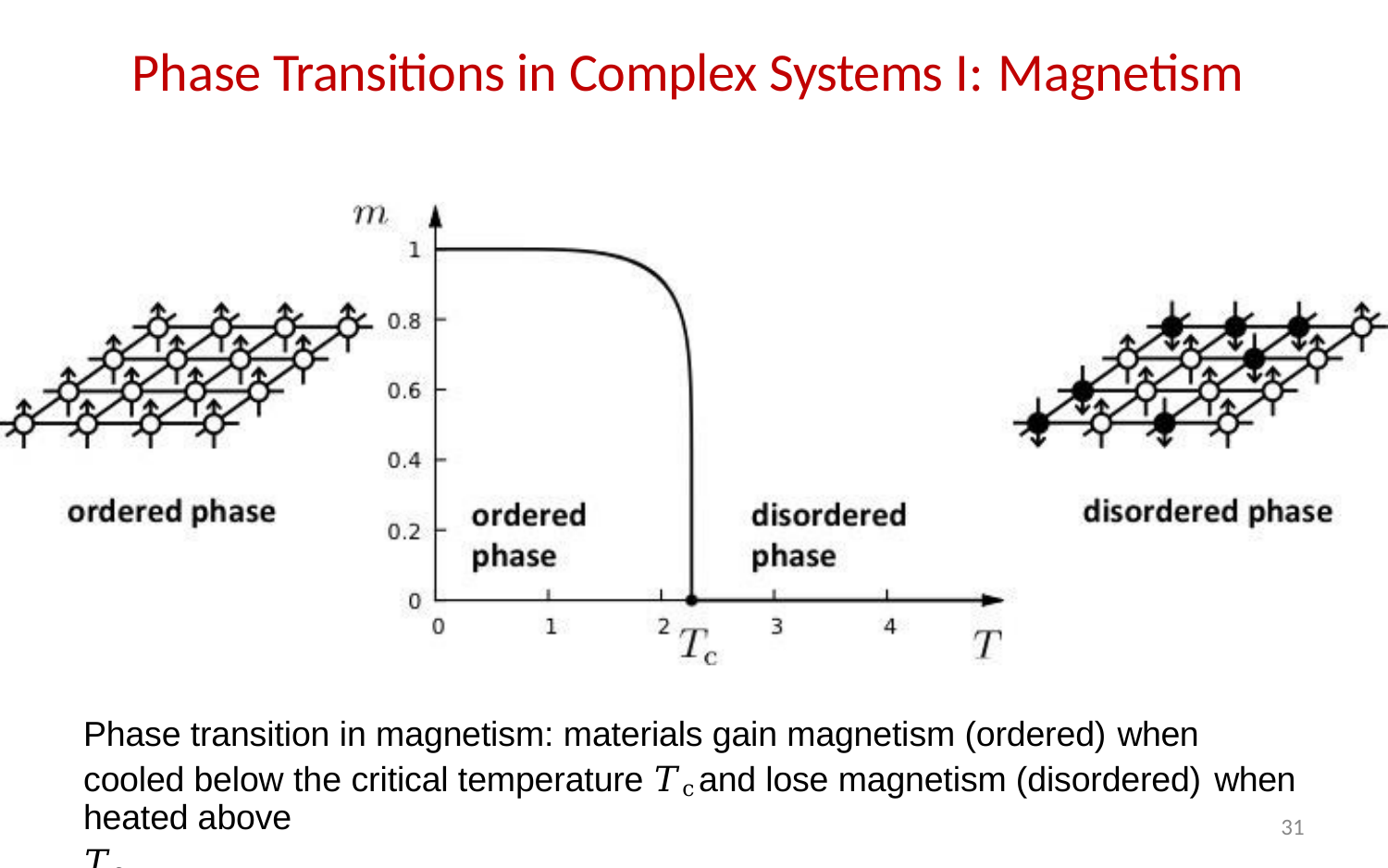

# Phase Transitions in Complex Systems I: Magnetism

Phase transition in magnetism: materials gain magnetism (ordered) when
cooled below the critical temperature 𝑇c and lose magnetism (disordered) when
heated above 𝑇c.
31